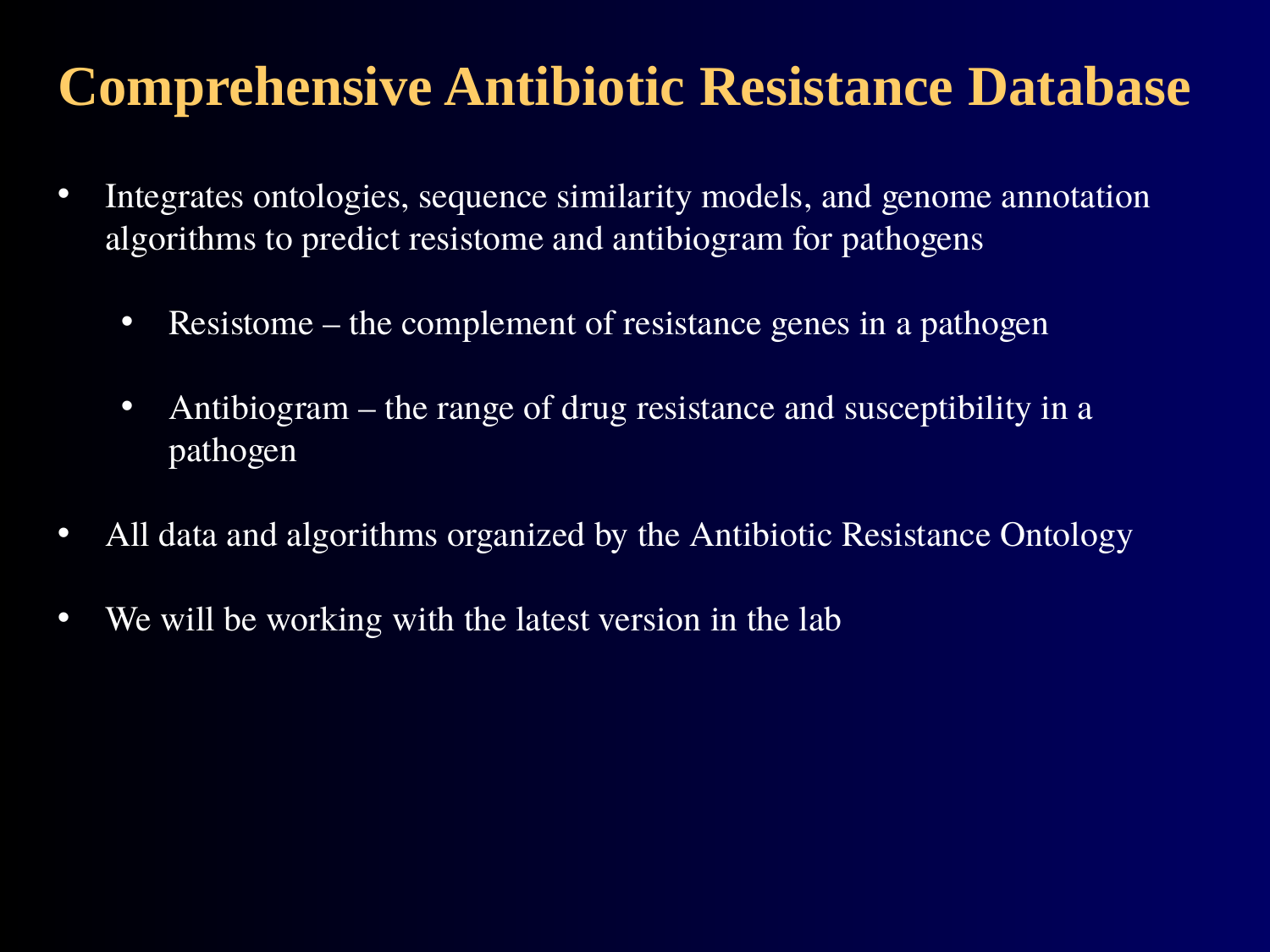

# Comprehensive Antibiotic Resistance Database
Integrates ontologies, sequence similarity models, and genome annotation algorithms to predict resistome and antibiogram for pathogens

Resistome – the complement of resistance genes in a pathogen

Antibiogram – the range of drug resistance and susceptibility in a pathogen

All data and algorithms organized by the Antibiotic Resistance Ontology

We will be working with the latest version in the lab